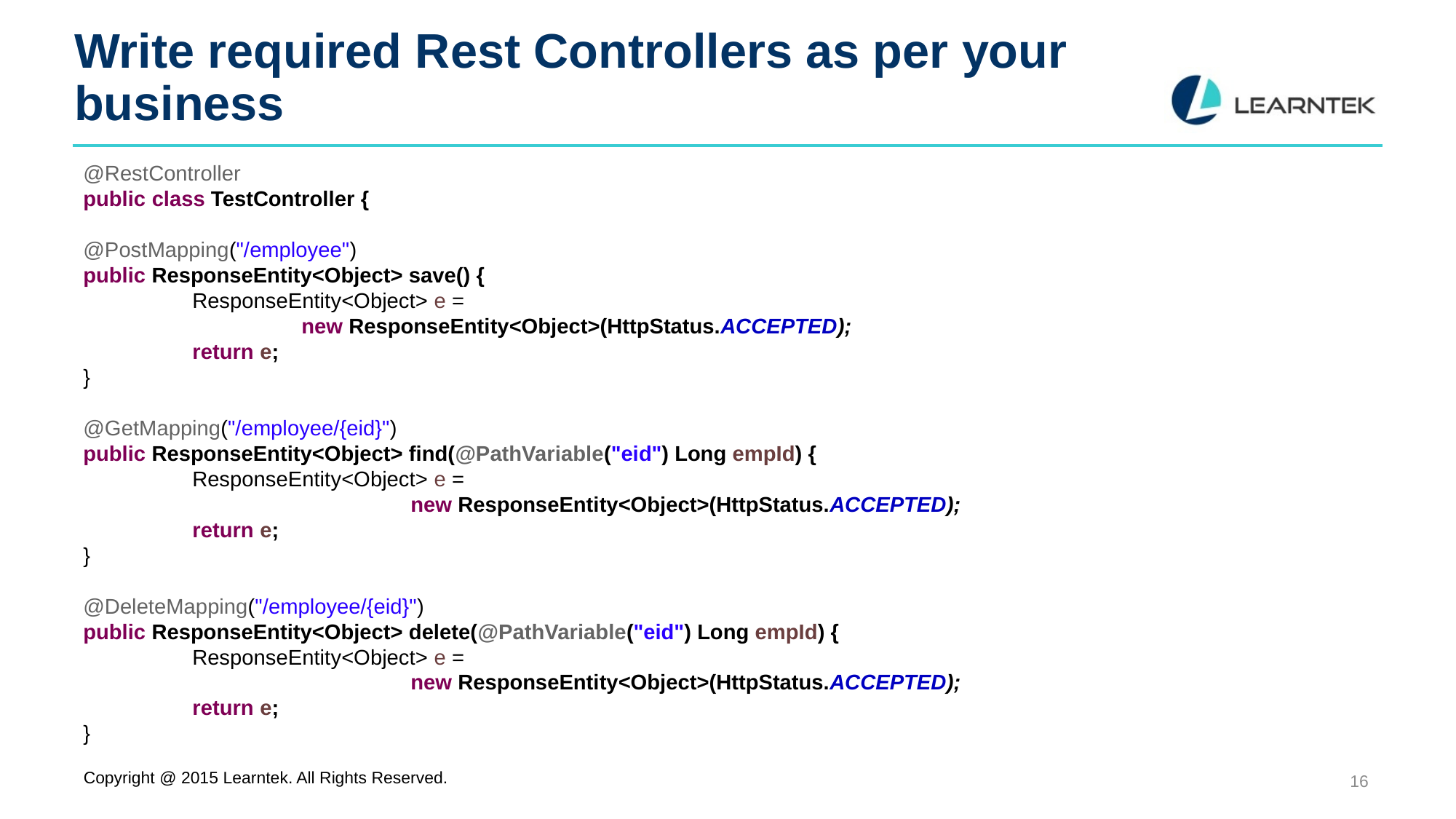

# Write required Rest Controllers as per your business
@RestController
public class TestController {

@PostMapping("/employee")
public ResponseEntity<Object> save() {
	ResponseEntity<Object> e =
		new ResponseEntity<Object>(HttpStatus.ACCEPTED);
	return e;
}

@GetMapping("/employee/{eid}")
public ResponseEntity<Object> find(@PathVariable("eid") Long empId) {
	ResponseEntity<Object> e =
			new ResponseEntity<Object>(HttpStatus.ACCEPTED);
	return e;
}

@DeleteMapping("/employee/{eid}")
public ResponseEntity<Object> delete(@PathVariable("eid") Long empId) {
	ResponseEntity<Object> e =
			new ResponseEntity<Object>(HttpStatus.ACCEPTED);
	return e;
}

Copyright @ 2015 Learntek. All Rights Reserved.
16